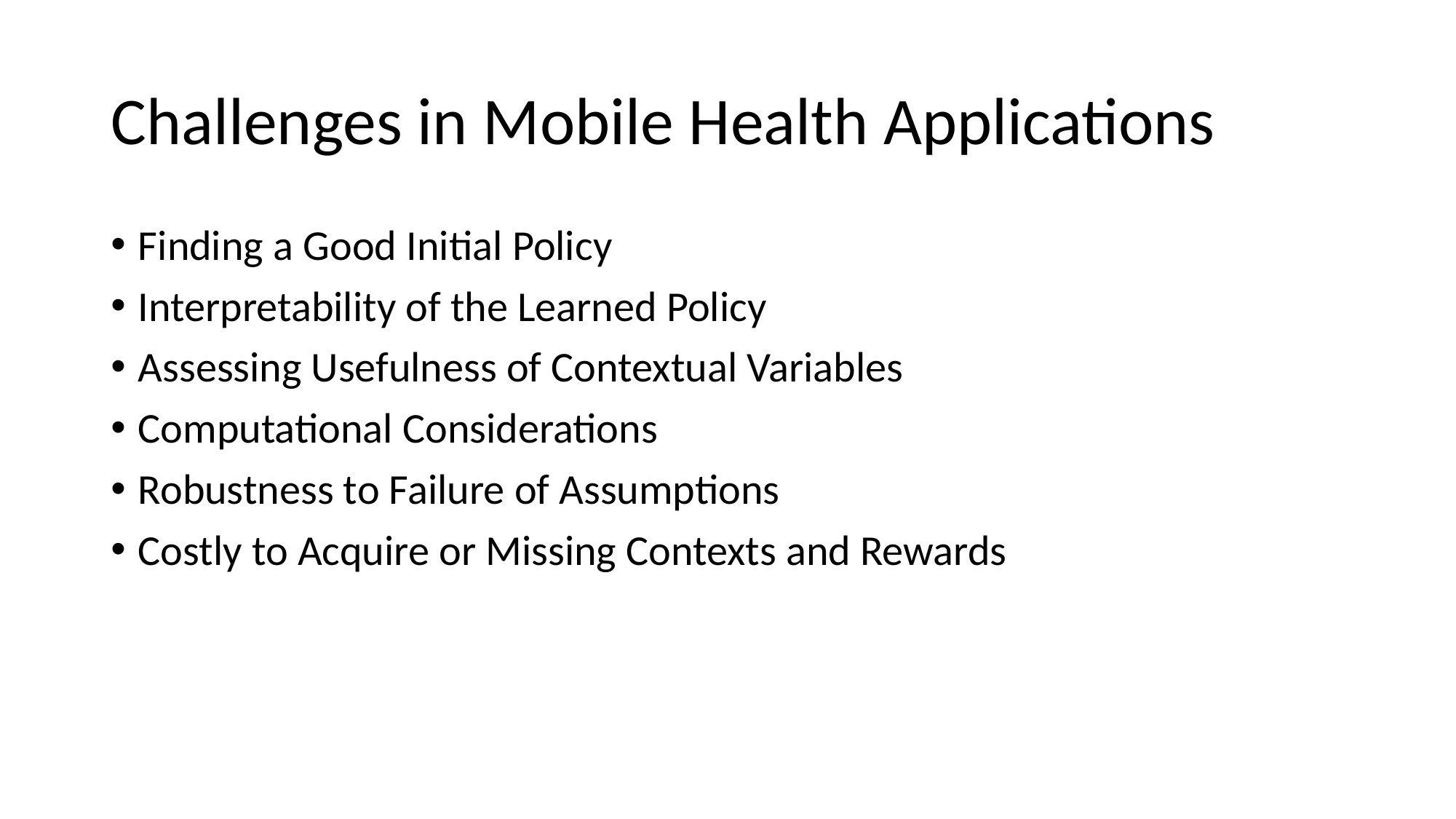

# Challenges in Mobile Health Applications
Finding a Good Initial Policy
Interpretability of the Learned Policy
Assessing Usefulness of Contextual Variables
Computational Considerations
Robustness to Failure of Assumptions
Costly to Acquire or Missing Contexts and Rewards